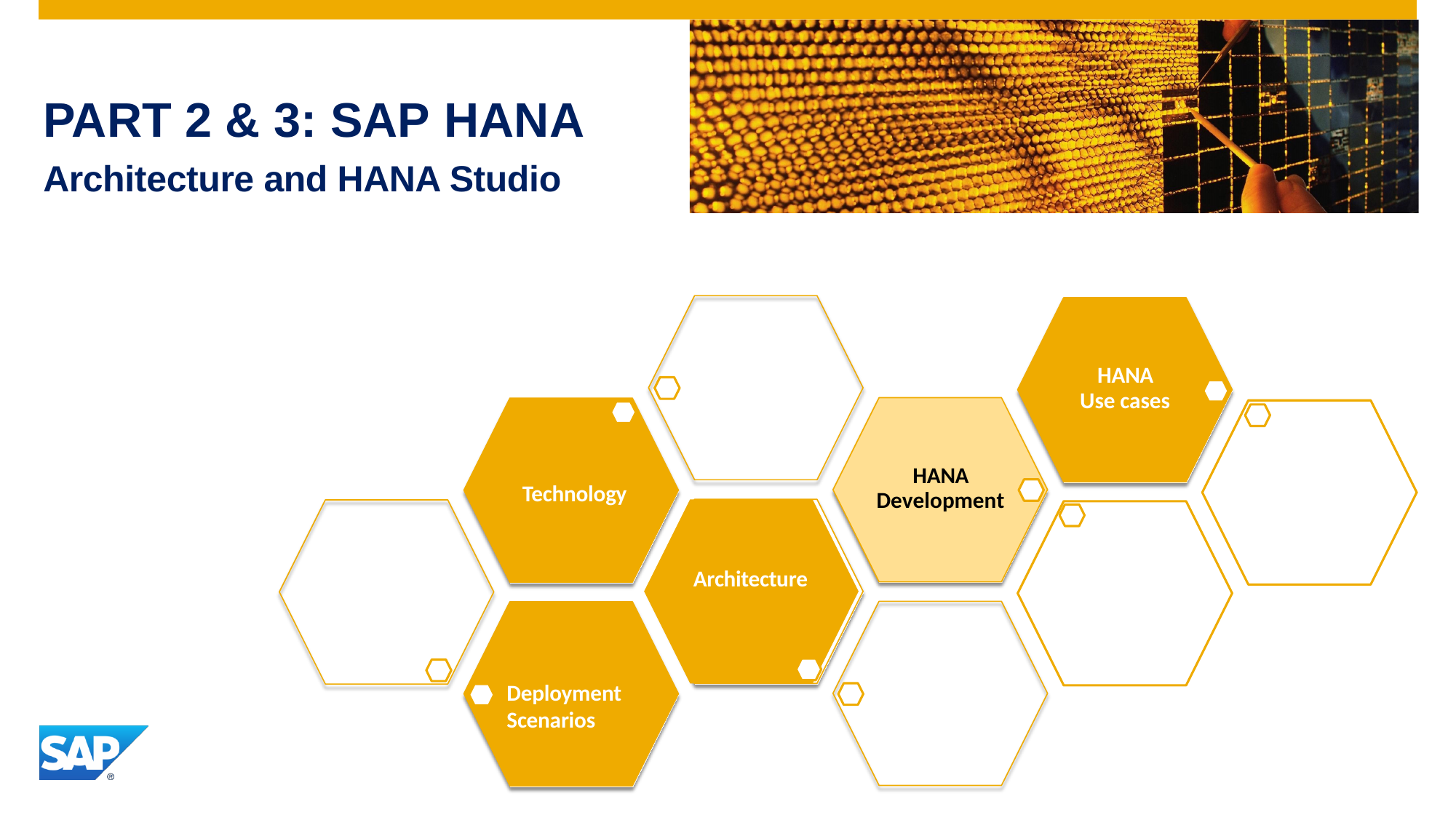

# PART 2 & 3: SAP HANA
Architecture and HANA Studio

HANA
Use cases

HANA
Development
Technology

Architecture

Deployment Scenarios